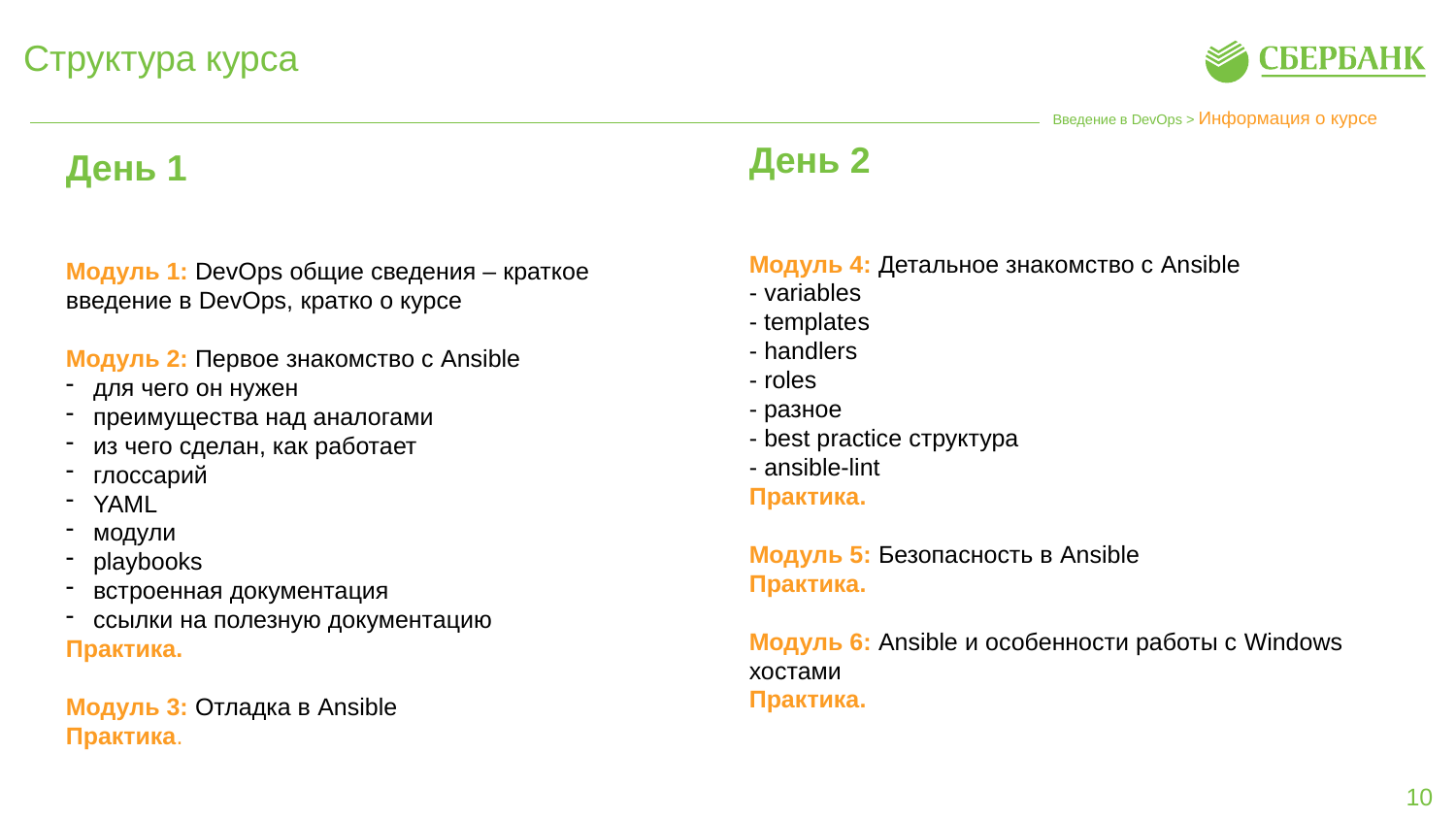

# Структура курса
Введение в DevOps > Информация о курсе
День 2

Модуль 4: Детальное знакомство с Ansible
- variables
- templates
- handlers
- roles
- разное
- best practice структура
- ansible-lint
Практика.

Модуль 5: Безопасность в Ansible
Практика.

Модуль 6: Ansible и особенности работы с Windows хостами
Практика.

День 1

Модуль 1: DevOps общие сведения – краткое введение в DevOps, кратко о курсе

Модуль 2: Первое знакомство с Ansible
для чего он нужен
преимущества над аналогами
из чего сделан, как работает
глоссарий
YAML
модули
playbooks
встроенная документация
ссылки на полезную документацию
Практика.

Модуль 3: Отладка в Ansible
Практика.